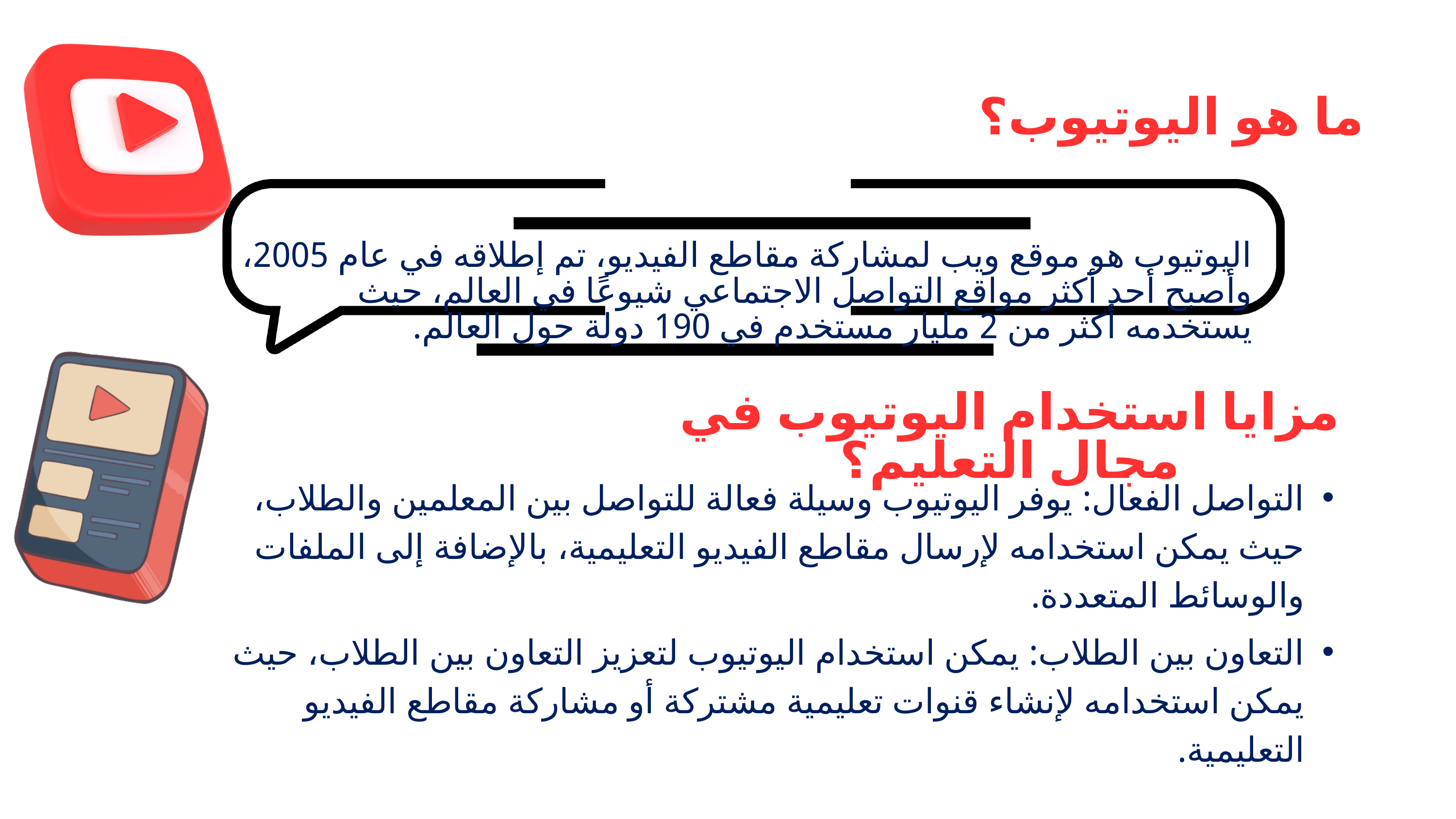

ما هو اليوتيوب؟

اليوتيوب هو موقع ويب لمشاركة مقاطع الفيديو، تم إطلاقه في عام 2005، وأصبح أحد أكثر مواقع التواصل الاجتماعي شيوعًا في العالم، حيث يستخدمه أكثر من 2 مليار مستخدم في 190 دولة حول العالم.

مزايا استخدام اليوتيوب في مجال التعليم؟

التواصل الفعال: يوفر اليوتيوب وسيلة فعالة للتواصل بين المعلمين والطلاب، حيث يمكن استخدامه لإرسال مقاطع الفيديو التعليمية، بالإضافة إلى الملفات والوسائط المتعددة.
التعاون بين الطلاب: يمكن استخدام اليوتيوب لتعزيز التعاون بين الطلاب، حيث يمكن استخدامه لإنشاء قنوات تعليمية مشتركة أو مشاركة مقاطع الفيديو التعليمية.